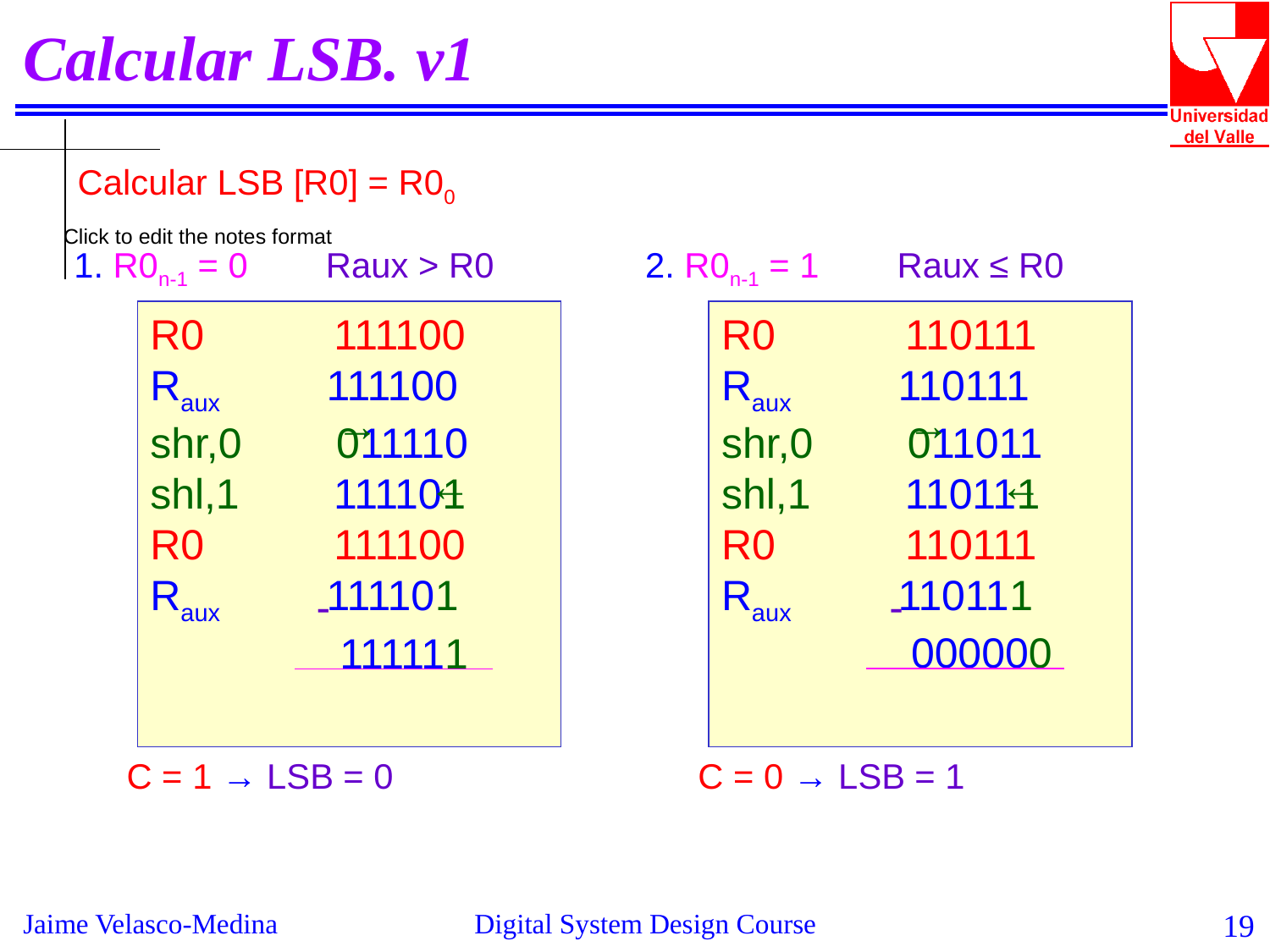

Calcular LSB. v1
Calcular LSB [R0] = R00
2. R0n-1 = 1        Raux ≤ R0
1. R0n-1 = 0        Raux > R0
R0           110111
Raux         110111
shr,0        011011
shl,1        110111
R0           110111
Raux         110111
                000000
R0           111100
Raux         111100
shr,0        011110
shl,1        111101
R0           111100
Raux         111101
                111111
→
→
←
←
-
-
C = 0 → LSB = 1
C = 1 → LSB = 0